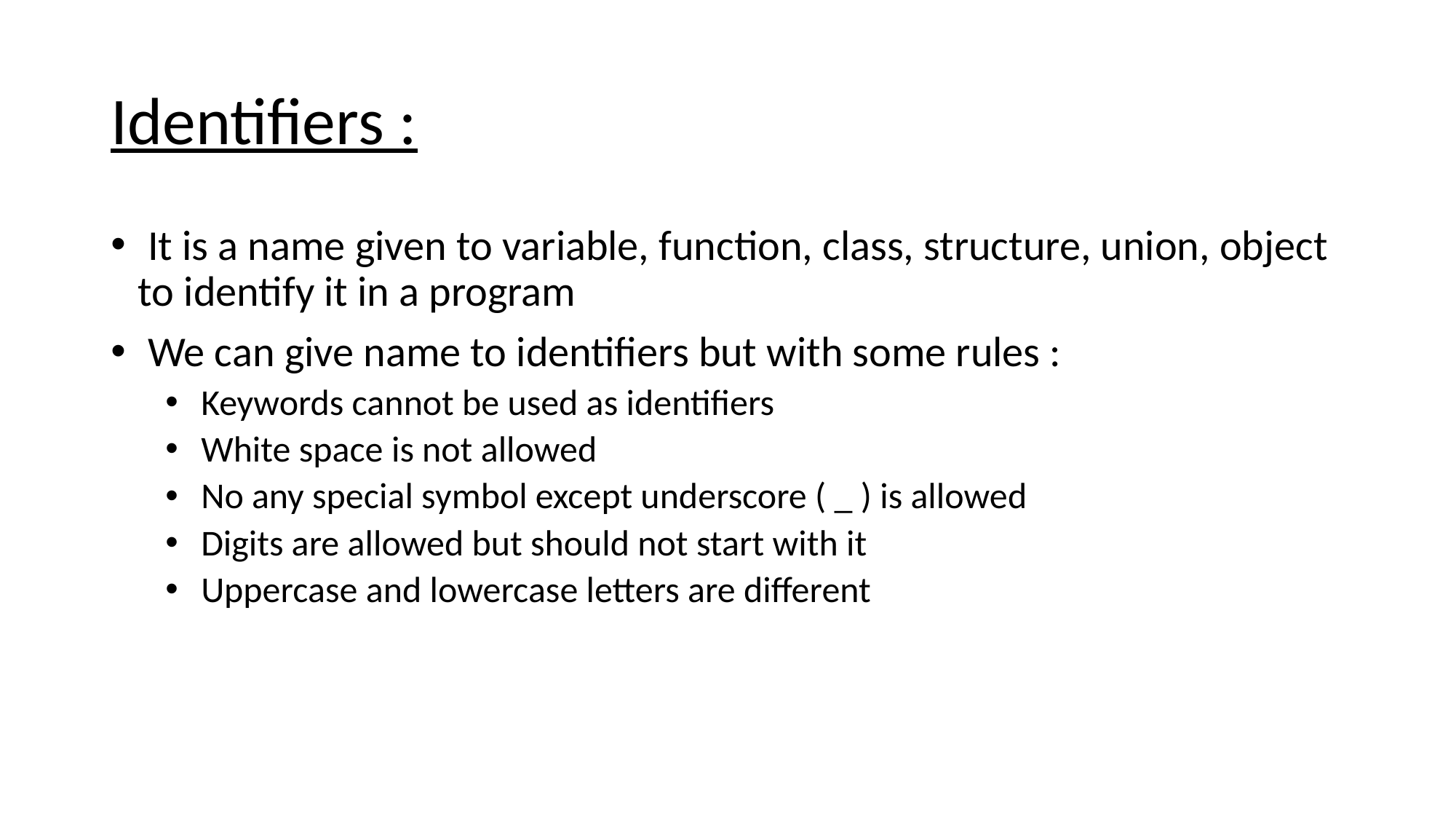

# Identifiers :
 It is a name given to variable, function, class, structure, union, object to identify it in a program
 We can give name to identifiers but with some rules :
 Keywords cannot be used as identifiers
 White space is not allowed
 No any special symbol except underscore ( _ ) is allowed
 Digits are allowed but should not start with it
 Uppercase and lowercase letters are different